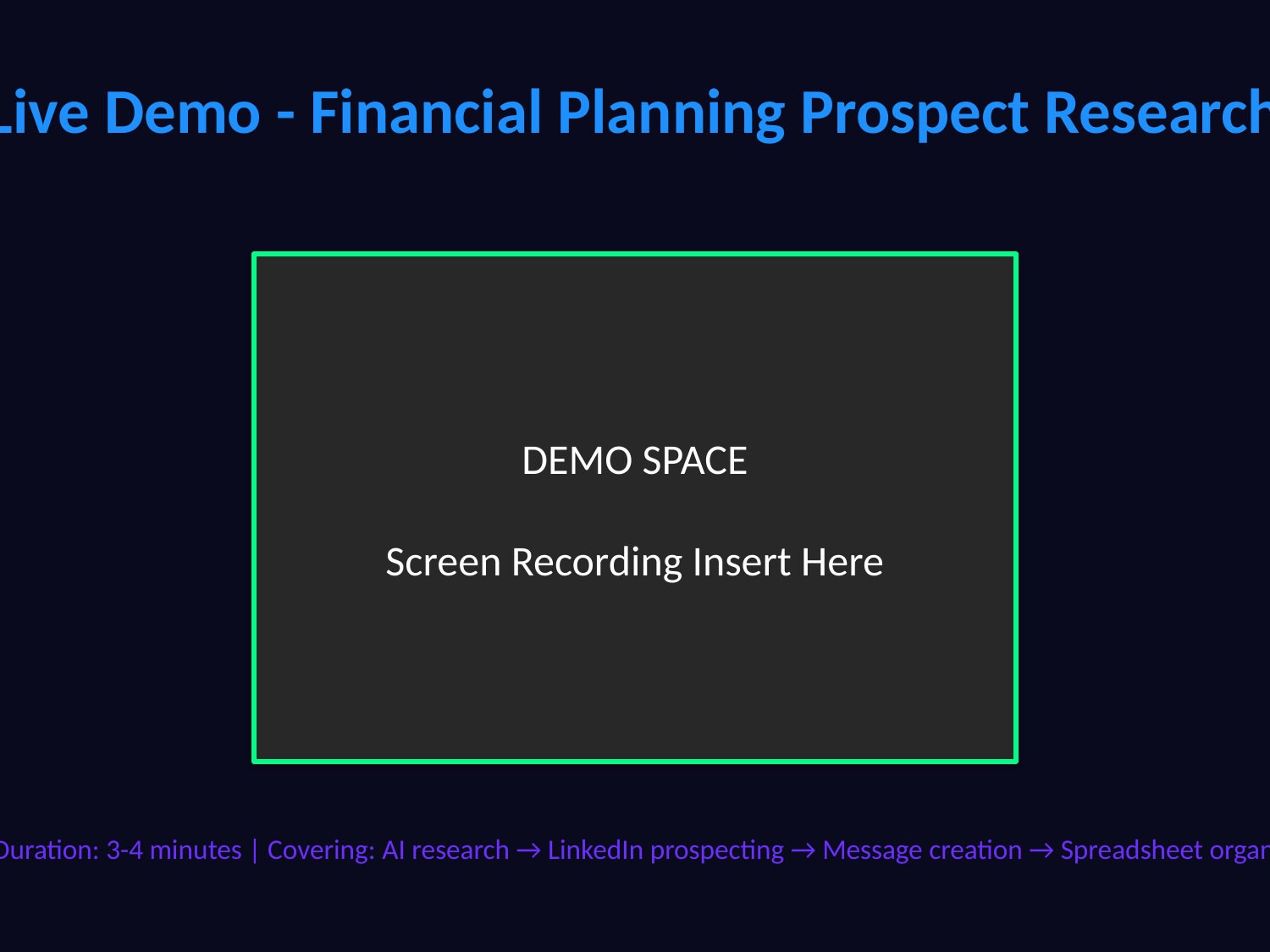

Live Demo - Financial Planning Prospect Research
DEMO SPACE
Screen Recording Insert Here
Demo Duration: 3-4 minutes | Covering: AI research → LinkedIn prospecting → Message creation → Spreadsheet organization